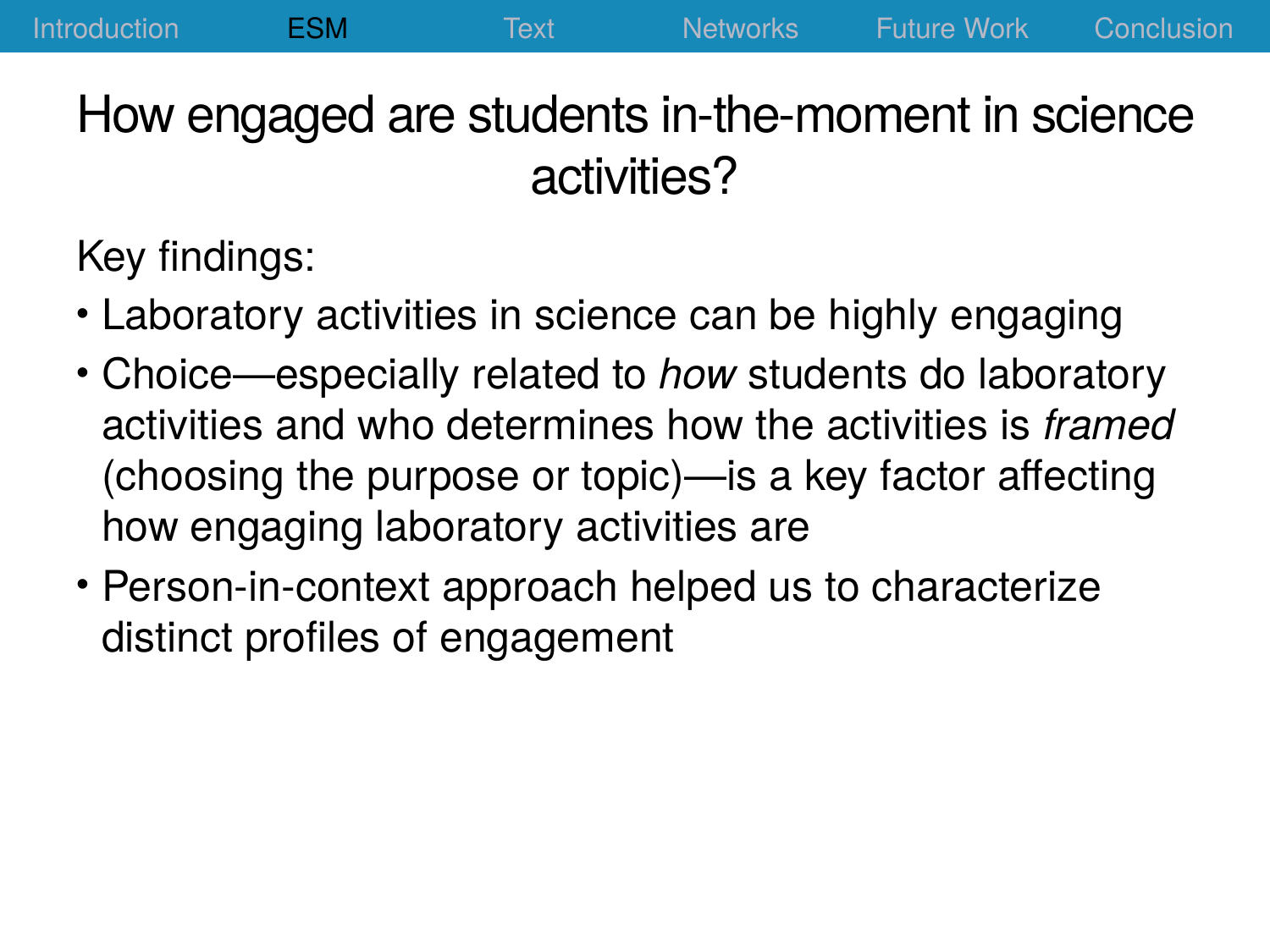

| Introduction | ESM | Text | Networks | Future Work | Conclusion |
| --- | --- | --- | --- | --- | --- |
# How engaged are students in-the-moment in science activities?
Key findings:
Laboratory activities in science can be highly engaging
Choice—especially related to how students do laboratory activities and who determines how the activities is framed (choosing the purpose or topic)—is a key factor affecting how engaging laboratory activities are
Person-in-context approach helped us to characterize distinct profiles of engagement